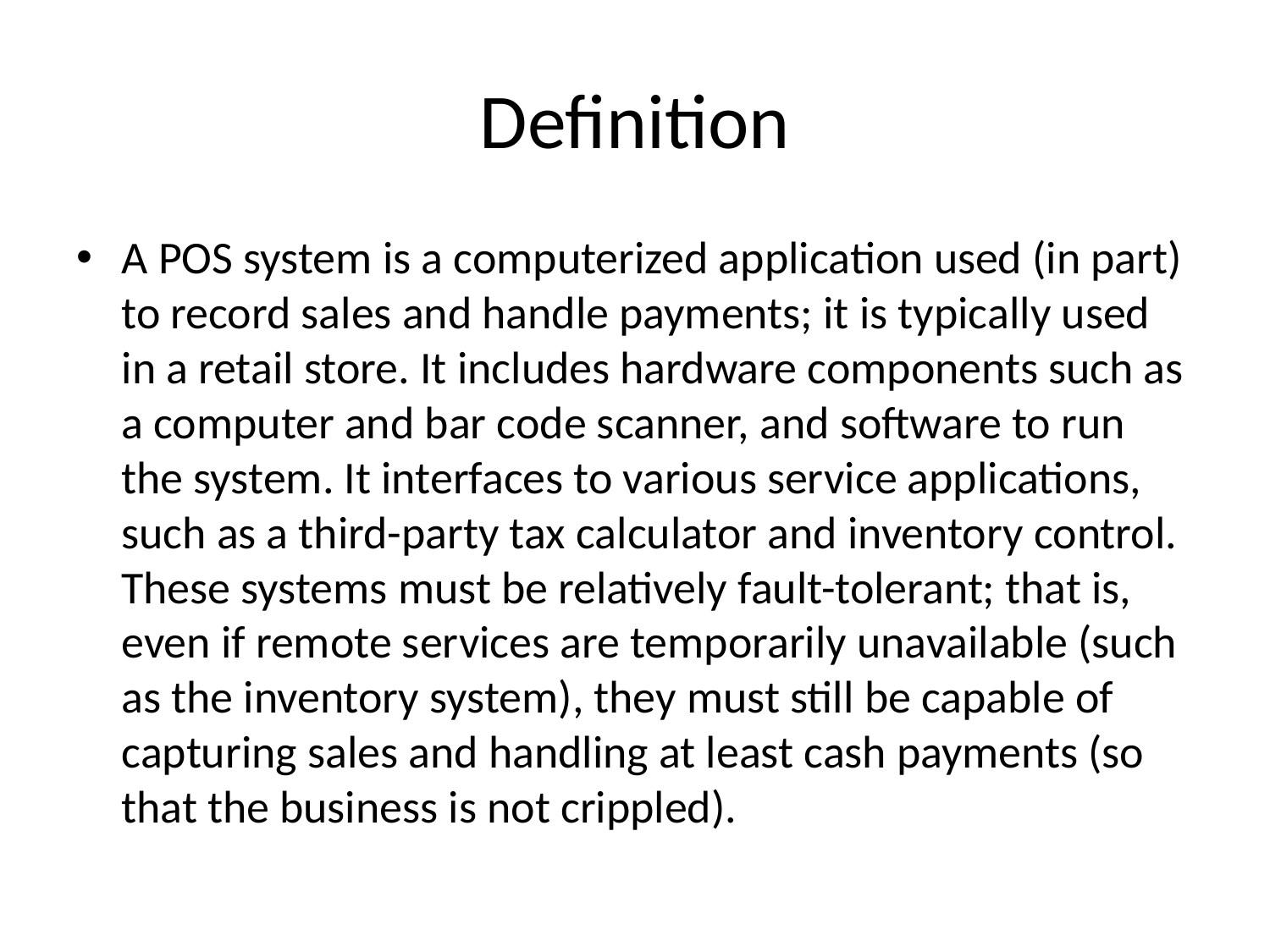

# Definition
A POS system is a computerized application used (in part) to record sales and handle payments; it is typically used in a retail store. It includes hardware components such as a computer and bar code scanner, and software to run the system. It interfaces to various service applications, such as a third-party tax calculator and inventory control. These systems must be relatively fault-tolerant; that is, even if remote services are temporarily unavailable (such as the inventory system), they must still be capable of capturing sales and handling at least cash payments (so that the business is not crippled).